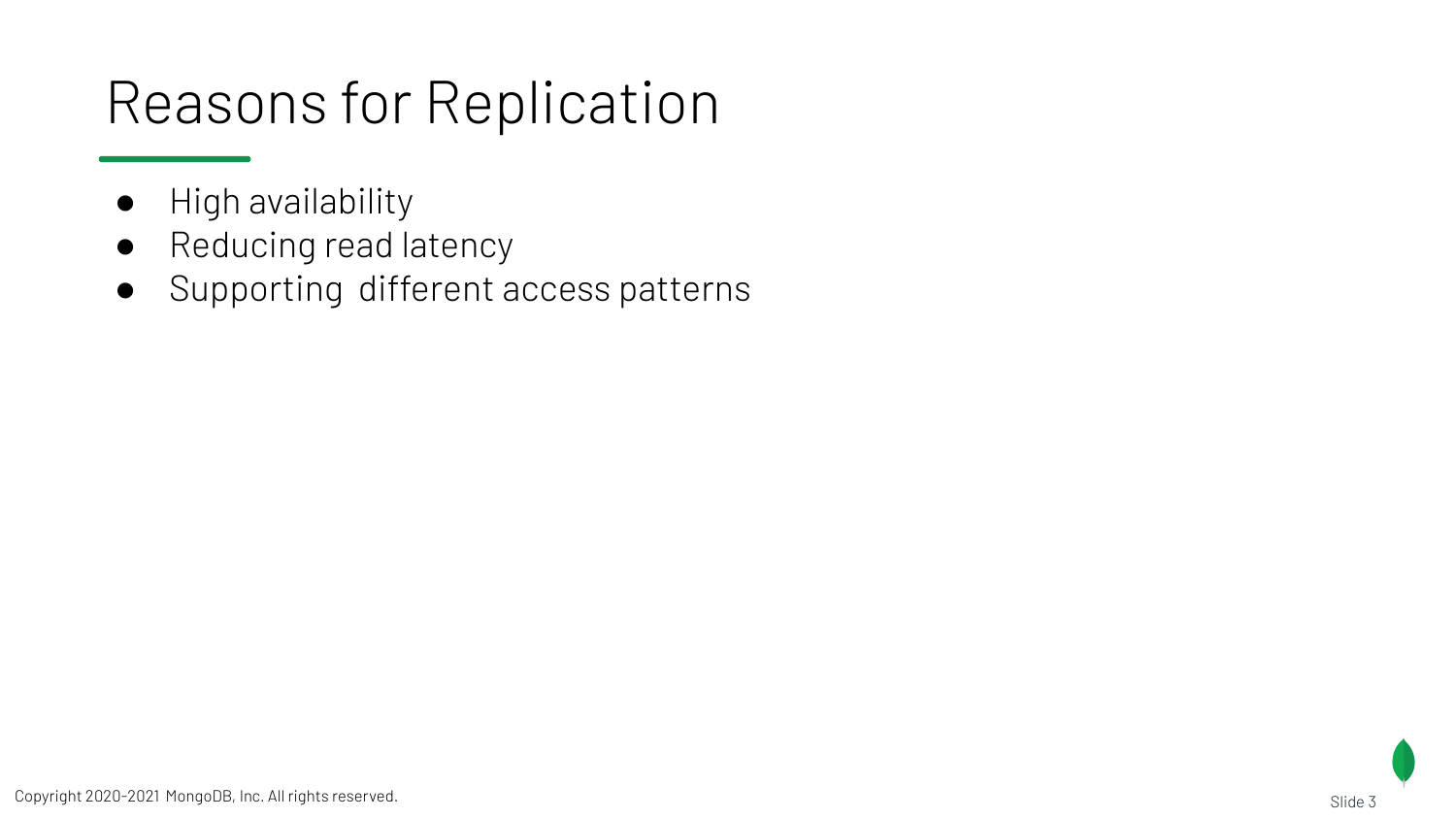

Reasons for Replication
High availability
Reducing read latency
Supporting  different access patterns
Slide 3